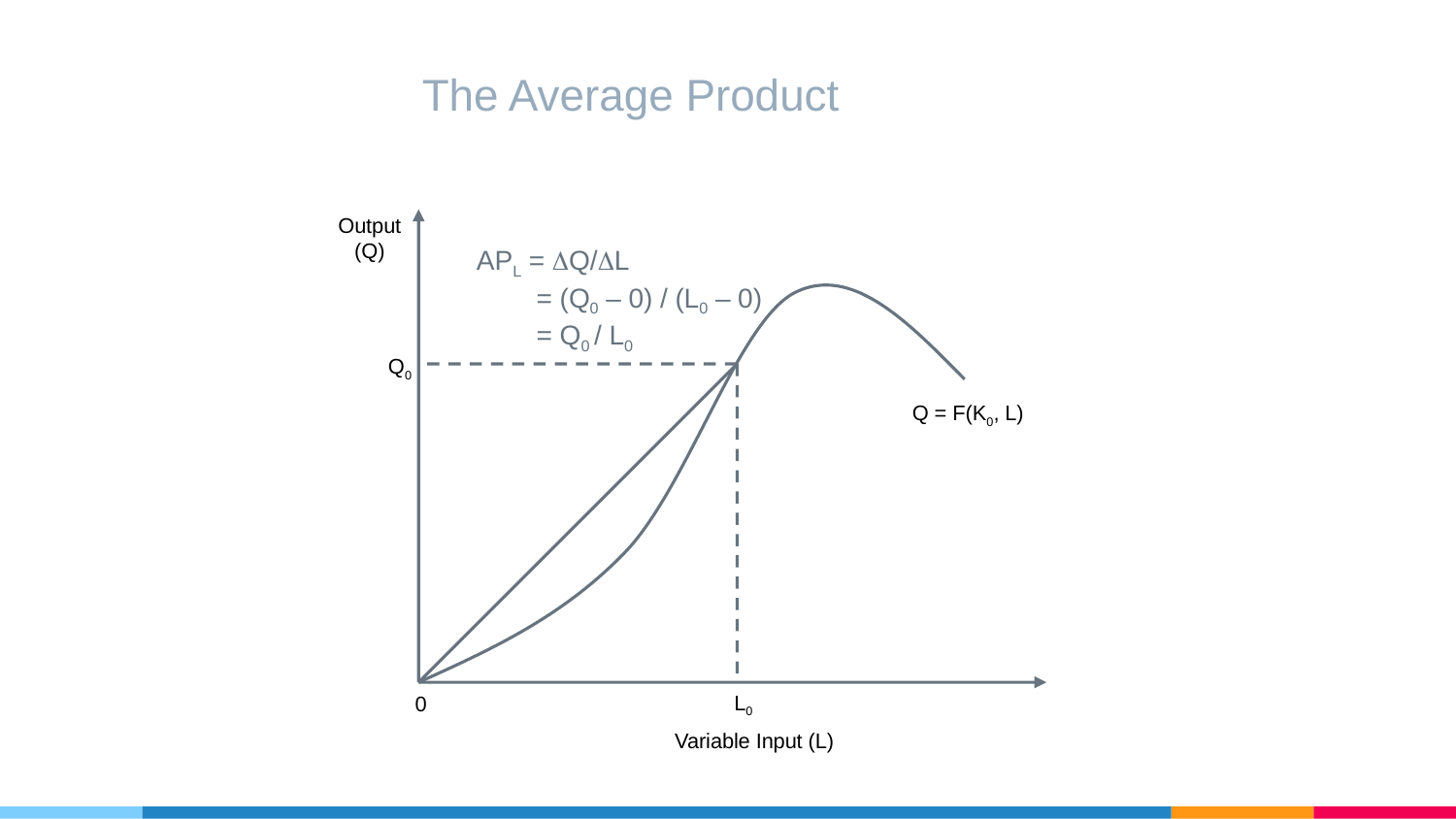

# The Average Product
Output
(Q)

APL = ΔQ/ΔL
        = (Q0 – 0) / (L0 – 0)
        = Q0 / L0

Q0

Q = F(K0, L)
L0
0
Variable Input (L)